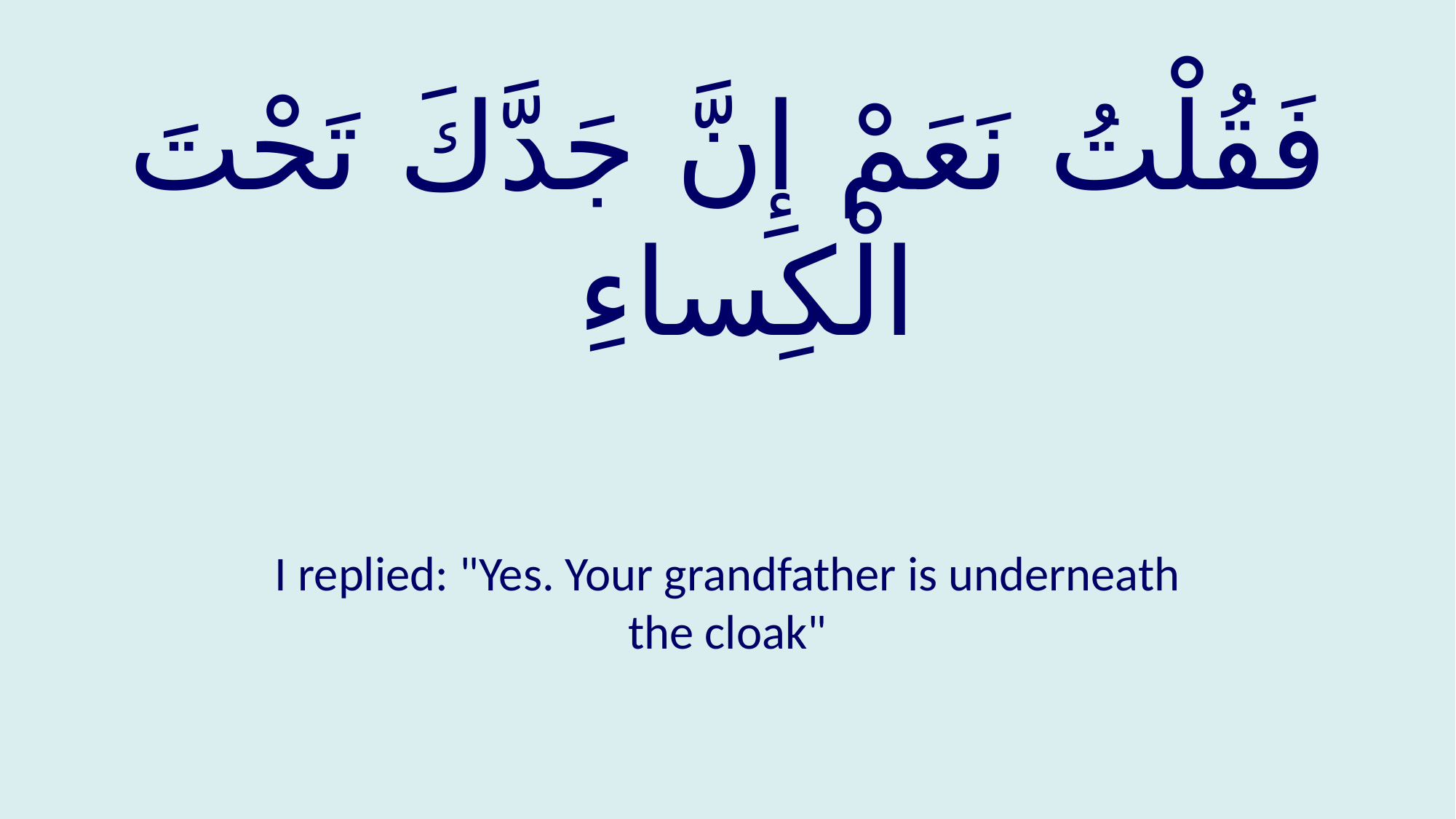

# فَقُلْتُ نَعَمْ إِنَّ جَدَّكَ تَحْتَ الْكِساءِ
I replied: "Yes. Your grandfather is underneath the cloak"